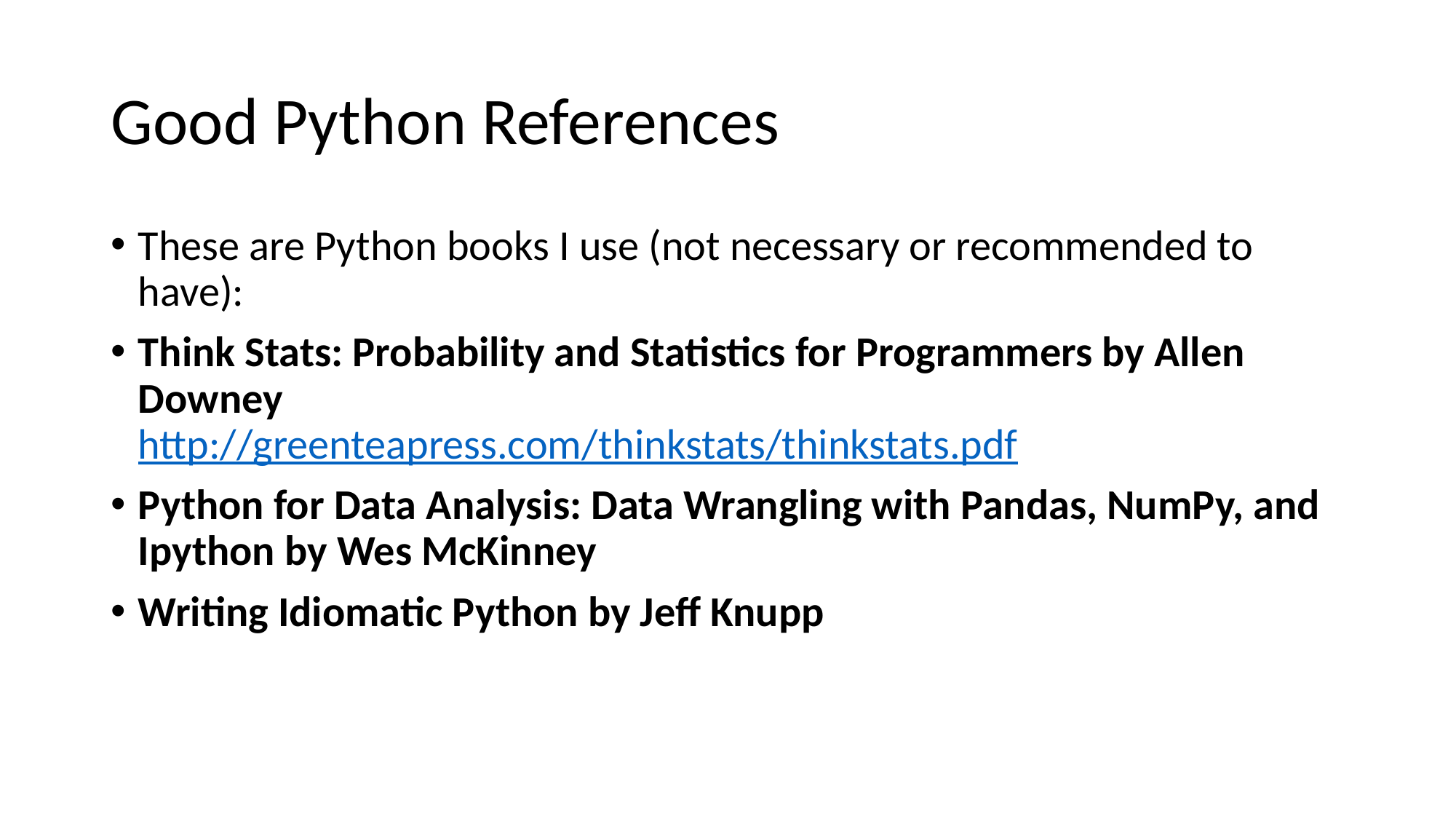

# Good Python References
These are Python books I use (not necessary or recommended to have):
Think Stats: Probability and Statistics for Programmers by Allen Downey
http://greenteapress.com/thinkstats/thinkstats.pdf
Python for Data Analysis: Data Wrangling with Pandas, NumPy, and Ipython by Wes McKinney
Writing Idiomatic Python by Jeff Knupp